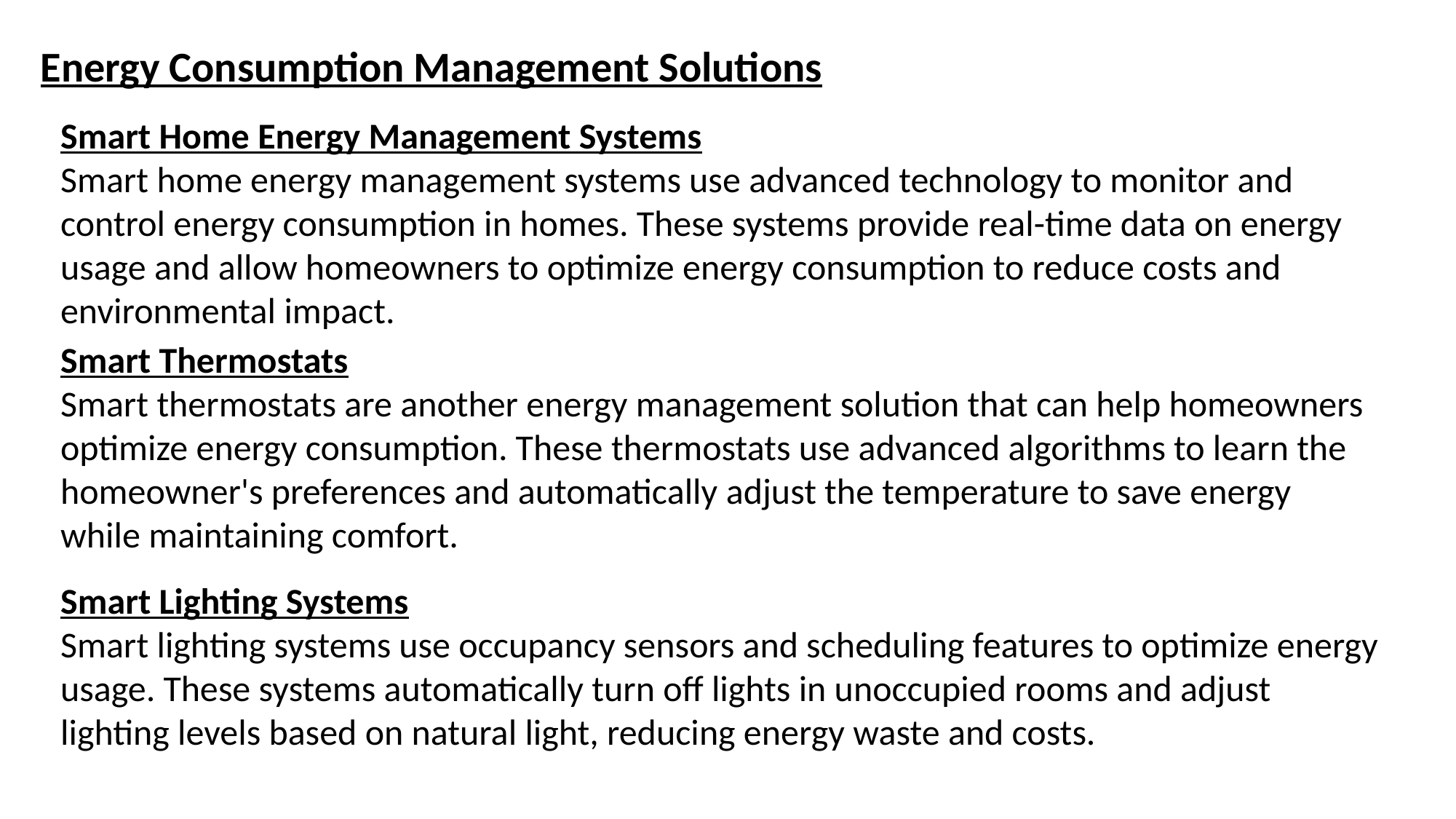

Energy Consumption Management Solutions
Smart Home Energy Management Systems
Smart home energy management systems use advanced technology to monitor and control energy consumption in homes. These systems provide real-time data on energy usage and allow homeowners to optimize energy consumption to reduce costs and environmental impact.

Smart Thermostats
Smart thermostats are another energy management solution that can help homeowners optimize energy consumption. These thermostats use advanced algorithms to learn the homeowner's preferences and automatically adjust the temperature to save energy while maintaining comfort.

Smart Lighting Systems
Smart lighting systems use occupancy sensors and scheduling features to optimize energy usage. These systems automatically turn off lights in unoccupied rooms and adjust lighting levels based on natural light, reducing energy waste and costs.